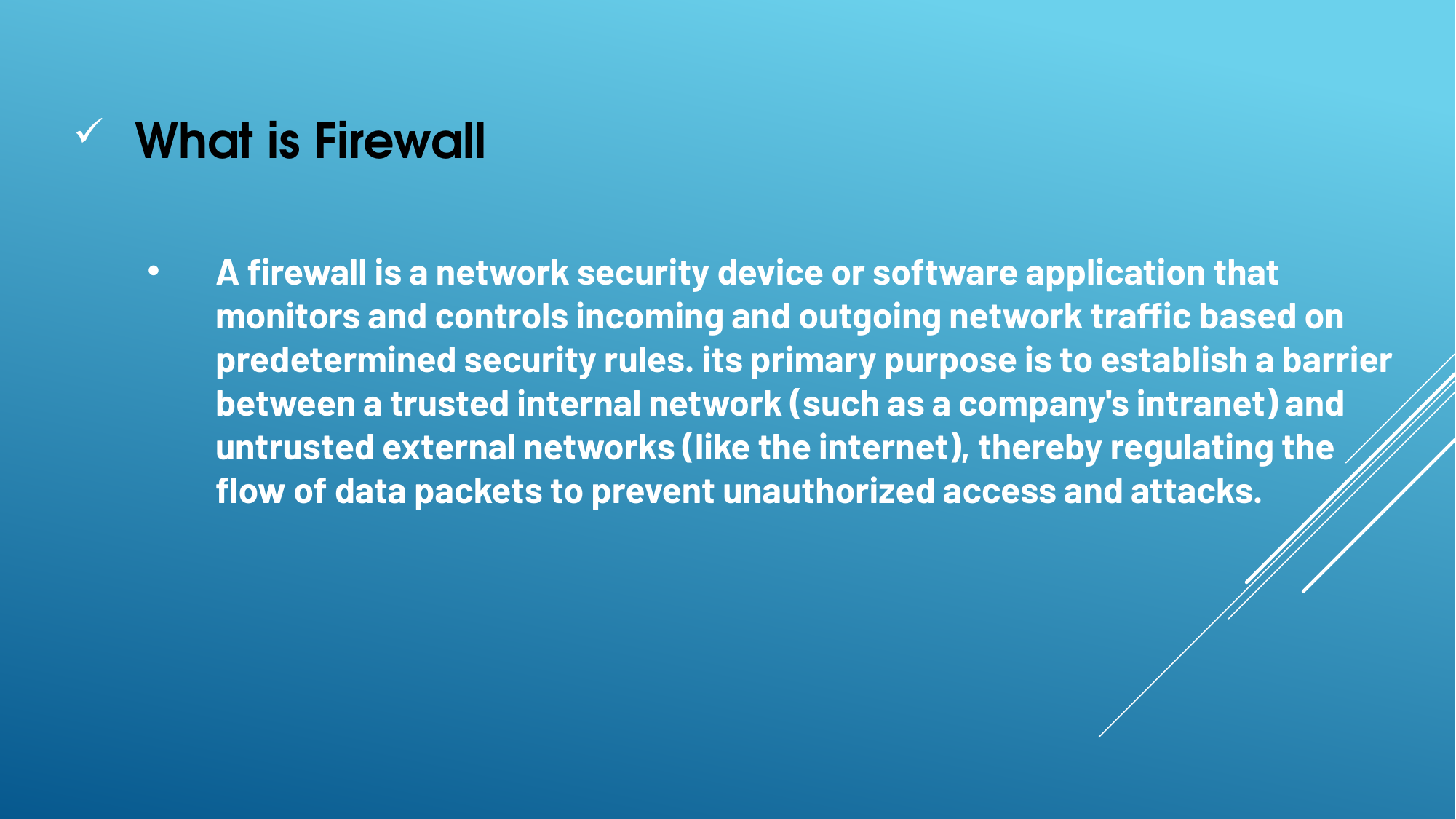

What is Firewall
# A firewall is a network security device or software application that monitors and controls incoming and outgoing network traffic based on predetermined security rules. its primary purpose is to establish a barrier between a trusted internal network (such as a company's intranet) and untrusted external networks (like the internet), thereby regulating the flow of data packets to prevent unauthorized access and attacks.